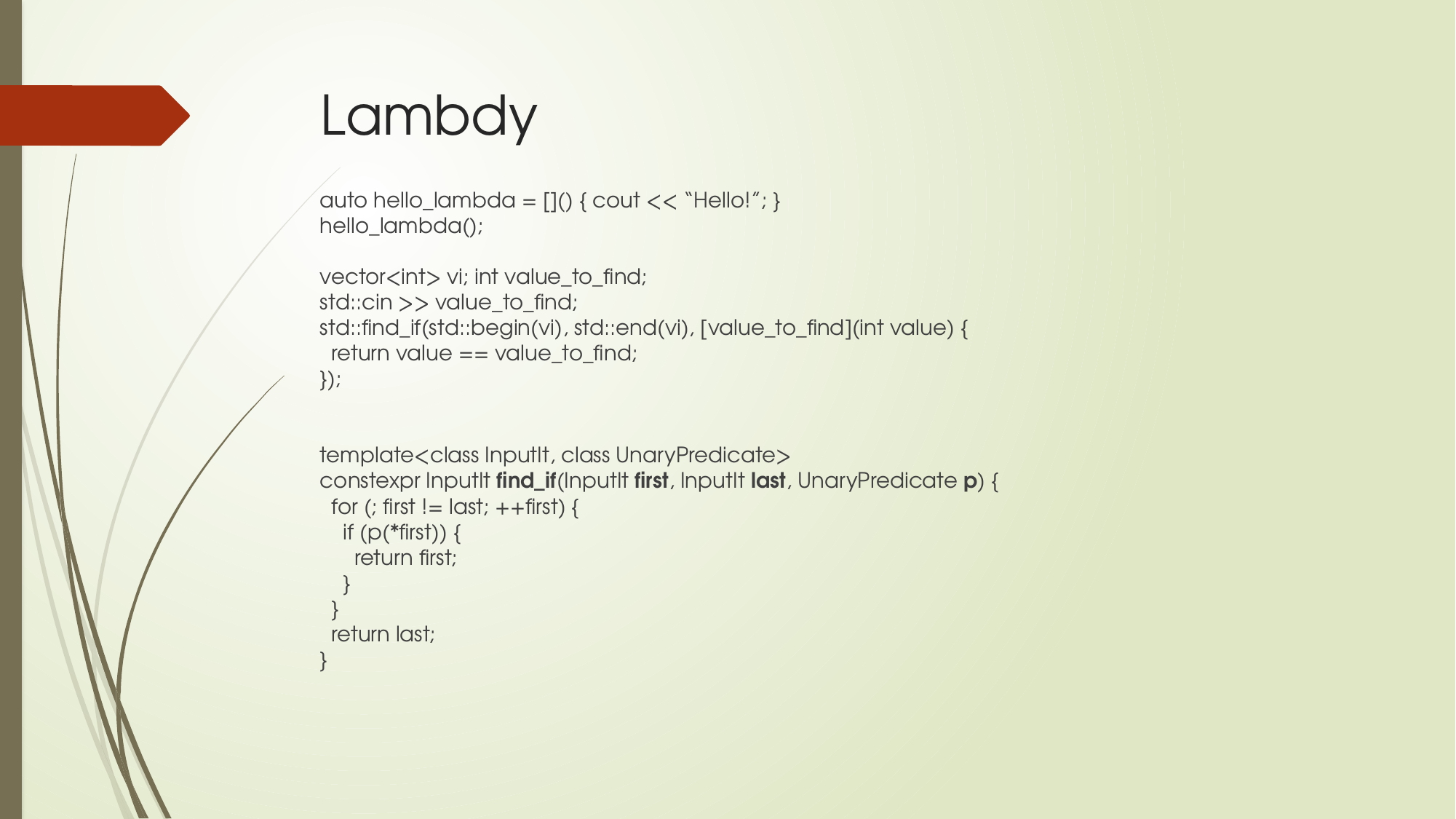

# Lambdy
auto hello_lambda = []() { cout << “Hello!”; }
hello_lambda();
vector<int> vi; int value_to_find;
std::cin >> value_to_find;
std::find_if(std::begin(vi), std::end(vi), [value_to_find](int value) {
  return value == value_to_find;
});
template<class InputIt, class UnaryPredicate>
constexpr InputIt find_if(InputIt first, InputIt last, UnaryPredicate p) {
  for (; first != last; ++first) {
    if (p(*first)) {
      return first;
    }
  }
  return last;
}